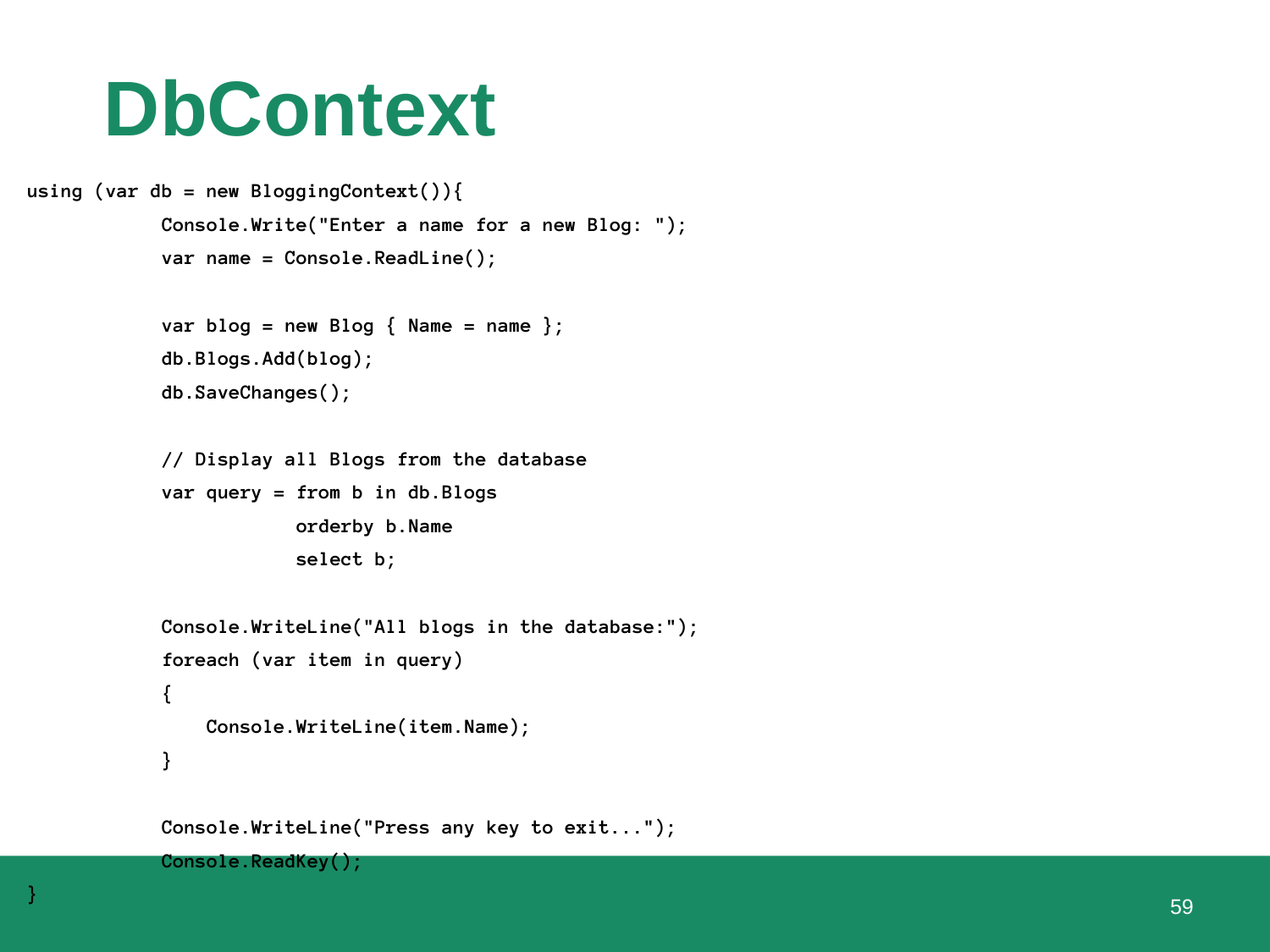

# DbContext
using (var db = new BloggingContext()){
            Console.Write("Enter a name for a new Blog: ");
            var name = Console.ReadLine();

            var blog = new Blog { Name = name };
            db.Blogs.Add(blog);
            db.SaveChanges();

            // Display all Blogs from the database
            var query = from b in db.Blogs
                        orderby b.Name
                        select b;

            Console.WriteLine("All blogs in the database:");
            foreach (var item in query)
            {
                Console.WriteLine(item.Name);
            }

            Console.WriteLine("Press any key to exit...");
            Console.ReadKey();
}

59